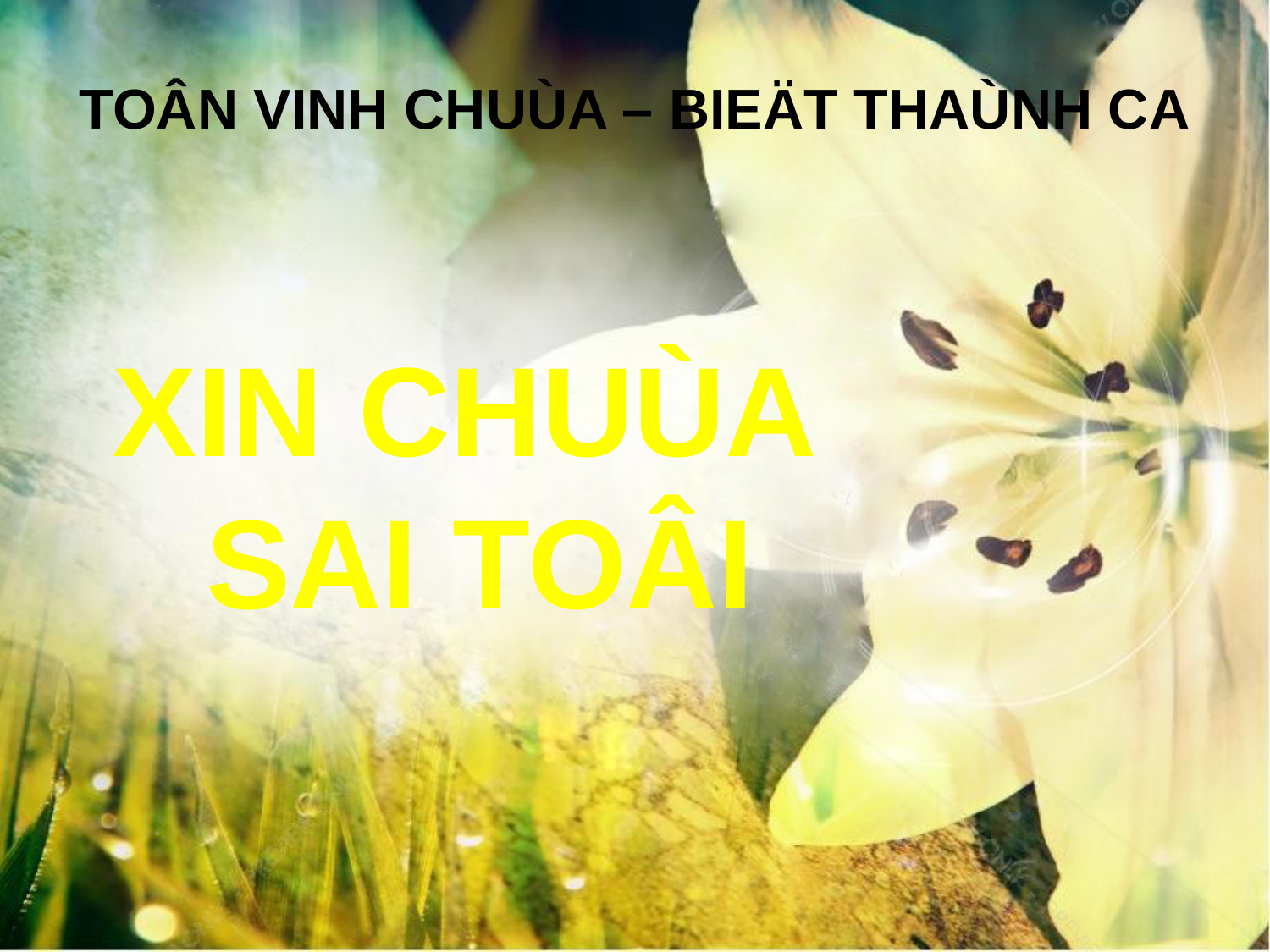

TOÂN VINH CHUÙA – BIEÄT THAÙNH CA
XIN CHUÙA
SAI TOÂI